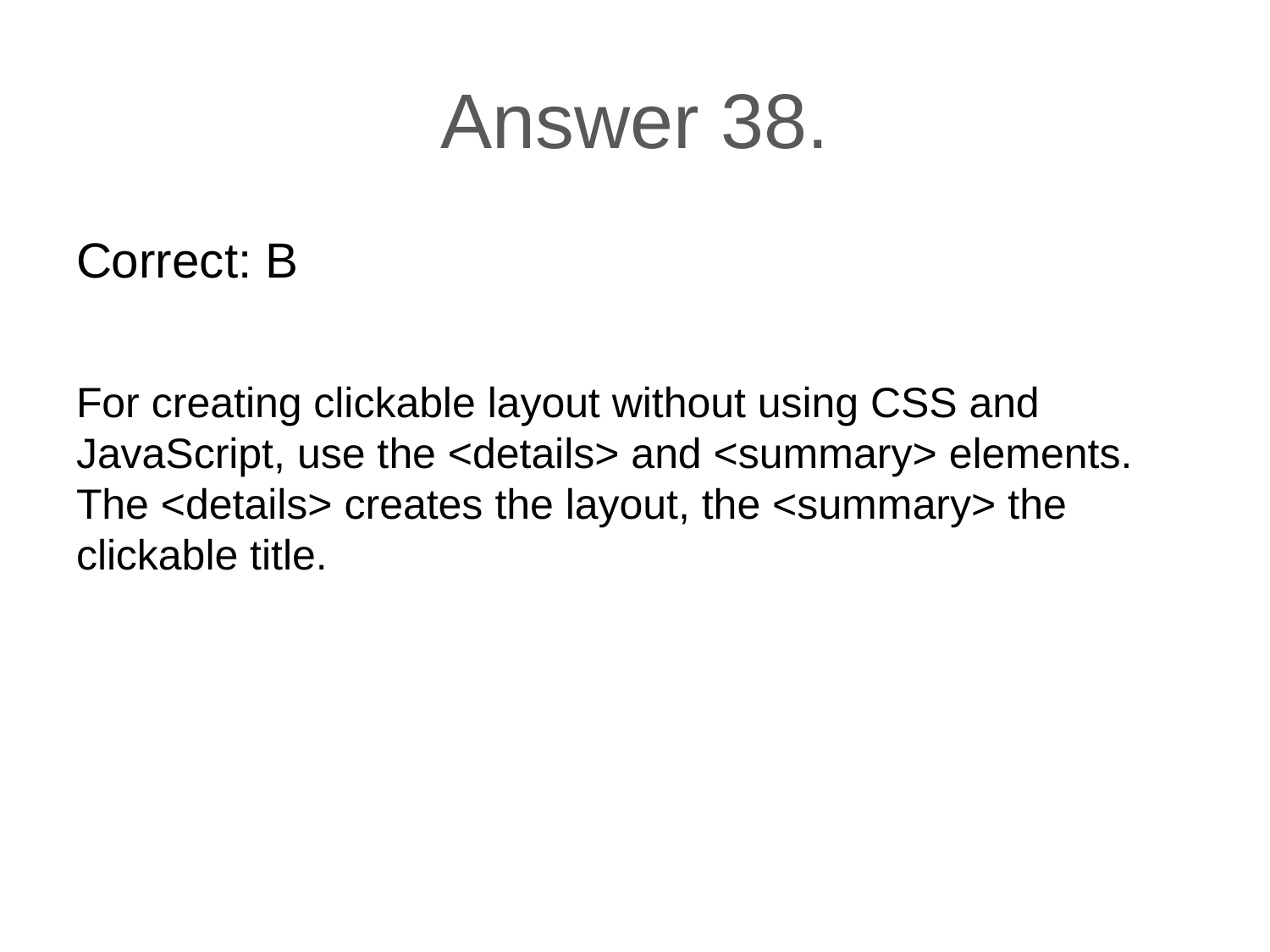

# Answer 38.
Correct: B

For creating clickable layout without using CSS and JavaScript, use the <details> and <summary> elements. The <details> creates the layout, the <summary> the clickable title.